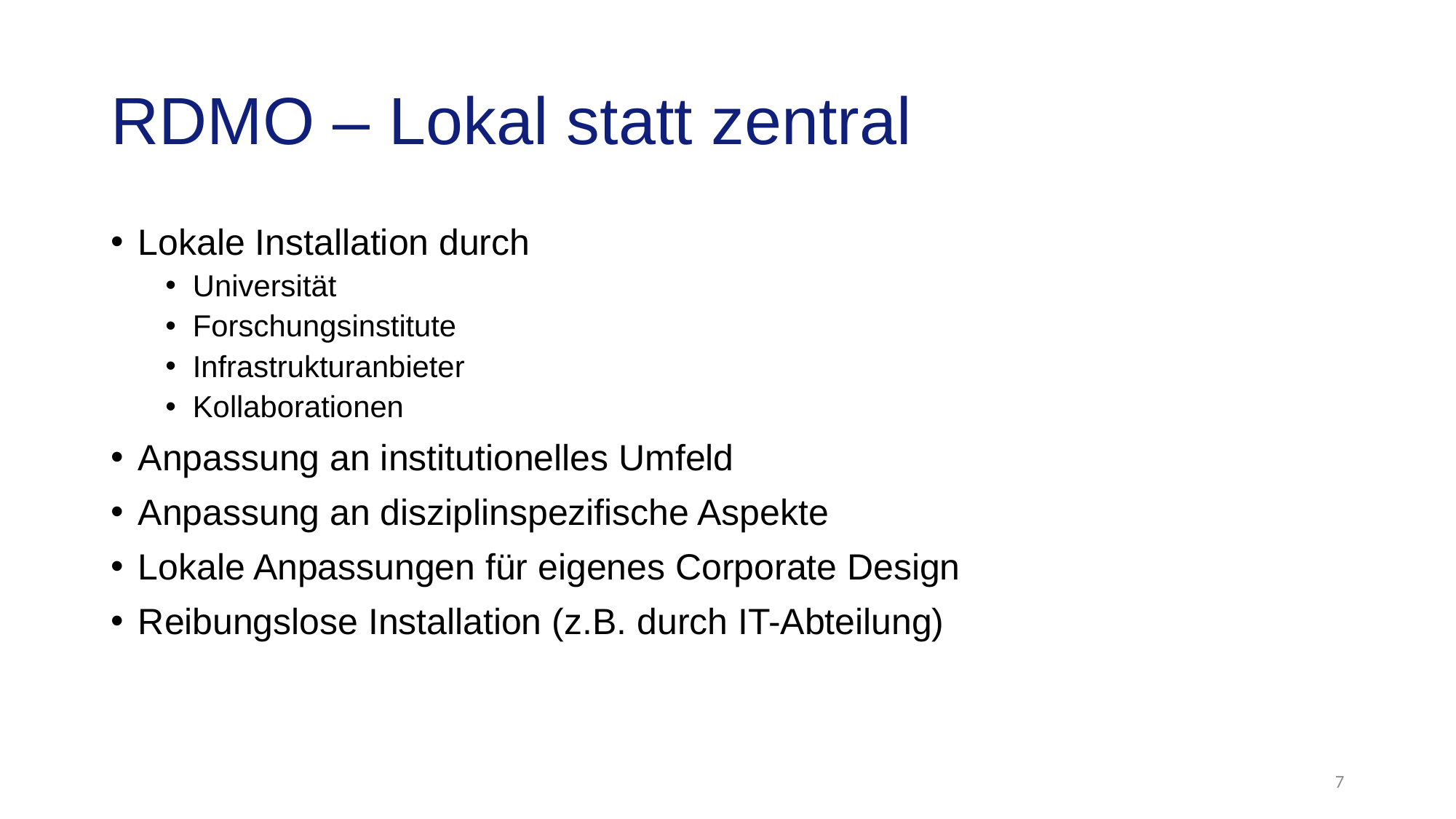

# RDMO – Lokal statt zentral
Lokale Installation durch
Universität
Forschungsinstitute
Infrastrukturanbieter
Kollaborationen
Anpassung an institutionelles Umfeld
Anpassung an disziplinspezifische Aspekte
Lokale Anpassungen für eigenes Corporate Design
Reibungslose Installation (z.B. durch IT-Abteilung)
7